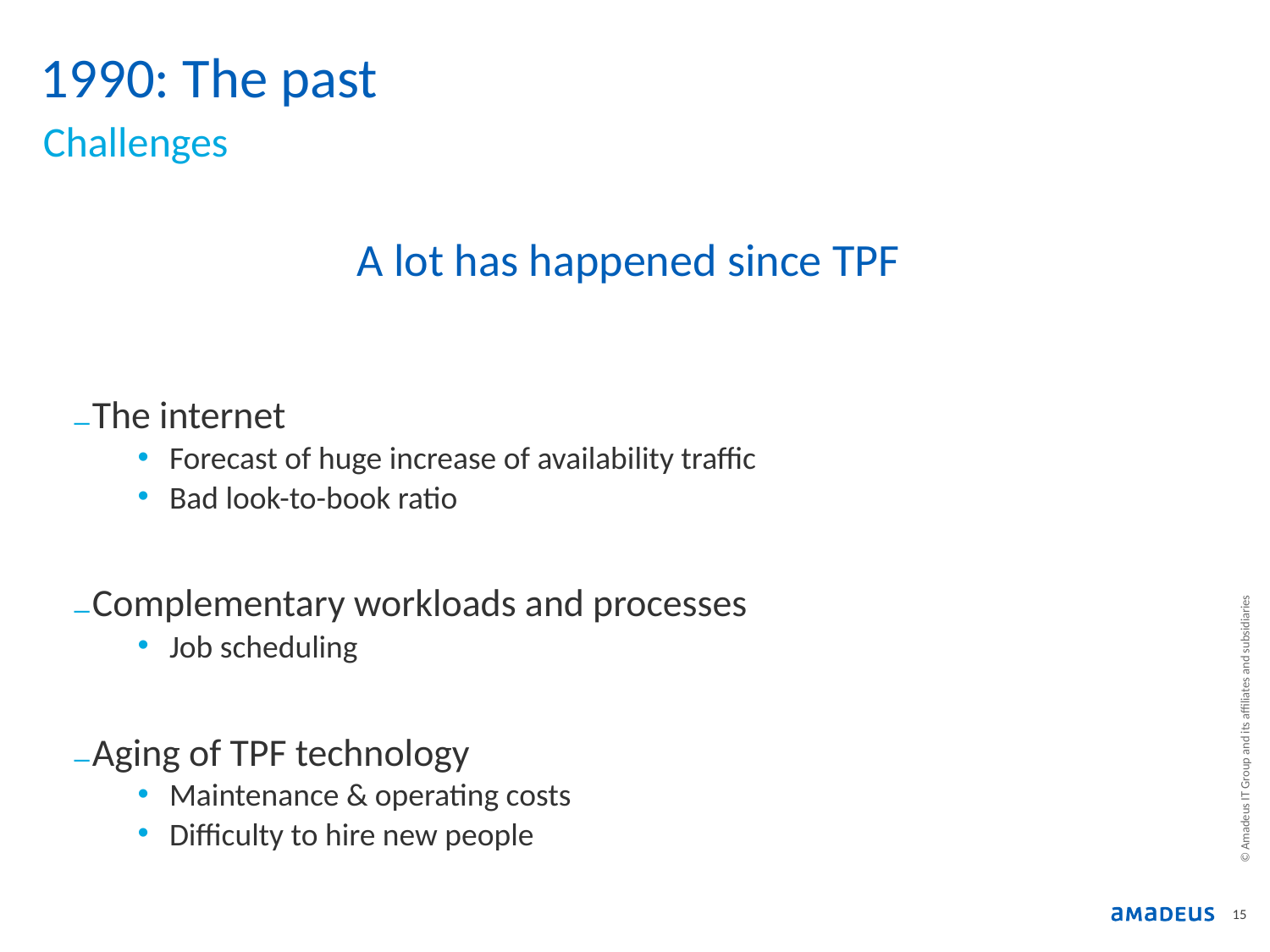

# 1990: The past
Challenges
A lot has happened since TPF
The internet
Forecast of huge increase of availability traffic
Bad look-to-book ratio

Complementary workloads and processes
Job scheduling

Aging of TPF technology
Maintenance & operating costs
Difficulty to hire new people

© Amadeus IT Group and its affiliates and subsidiaries
15